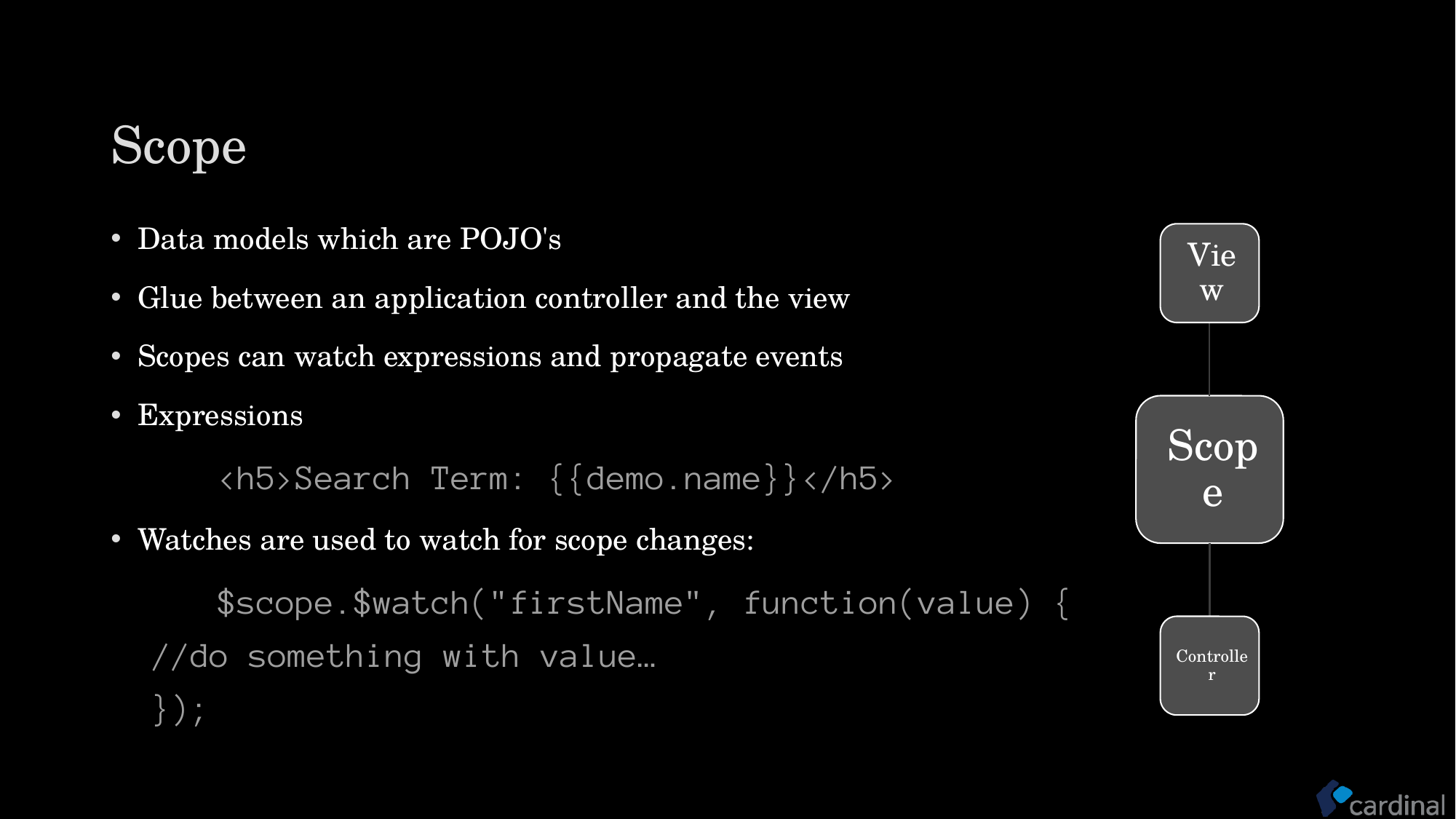

# Scope
Scope
View
Controller
Data models which are POJO's
Glue between an application controller and the view
Scopes can watch expressions and propagate events
Expressions
	<h5>Search Term: {{demo.name}}</h5>
Watches are used to watch for scope changes:
	$scope.$watch("firstName", function(value) {
		//do something with value…
	});